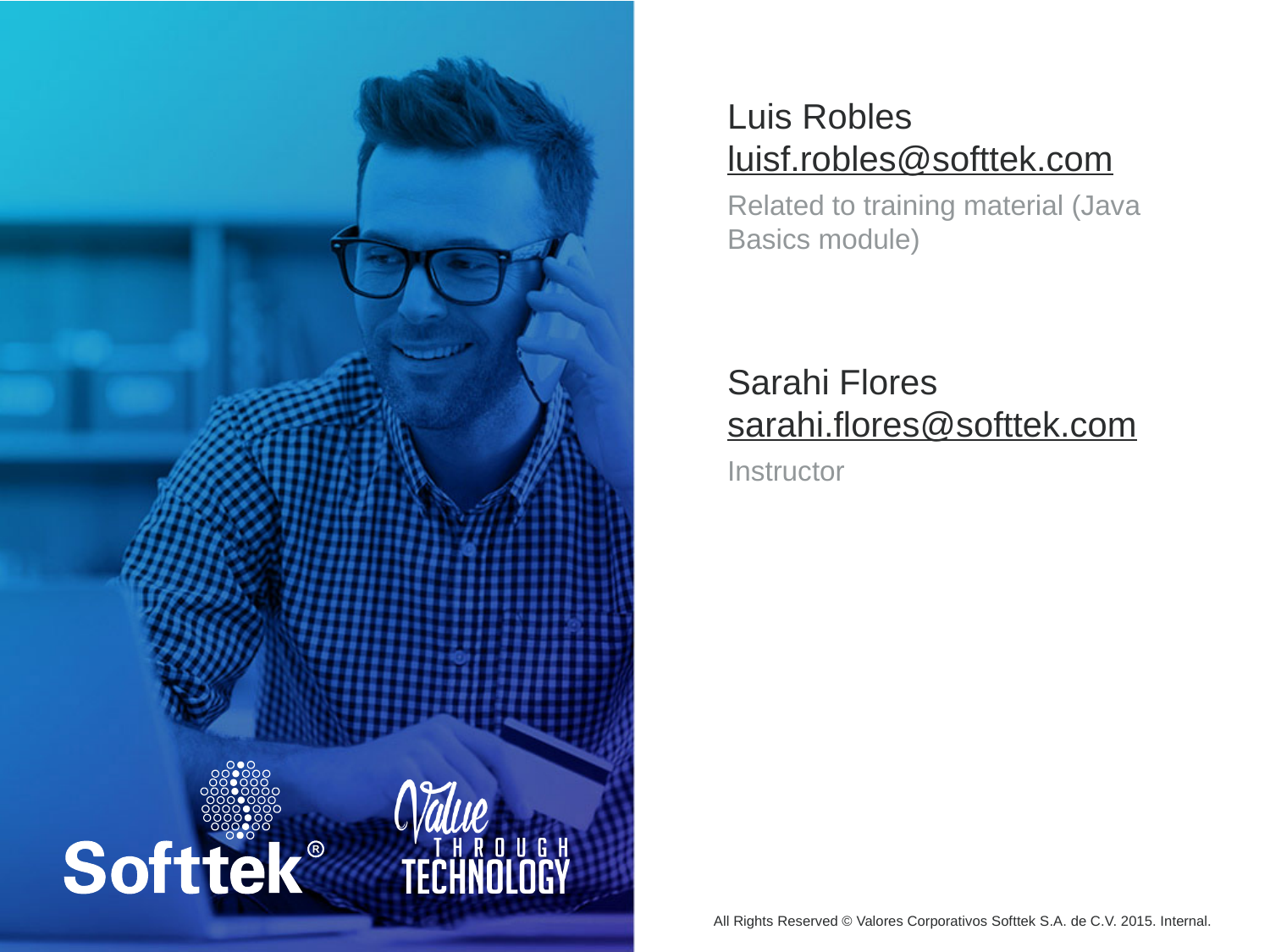

Luis Robles
luisf.robles@softtek.com
Related to training material (Java Basics module)
Sarahi Flores
sarahi.flores@softtek.com
Instructor